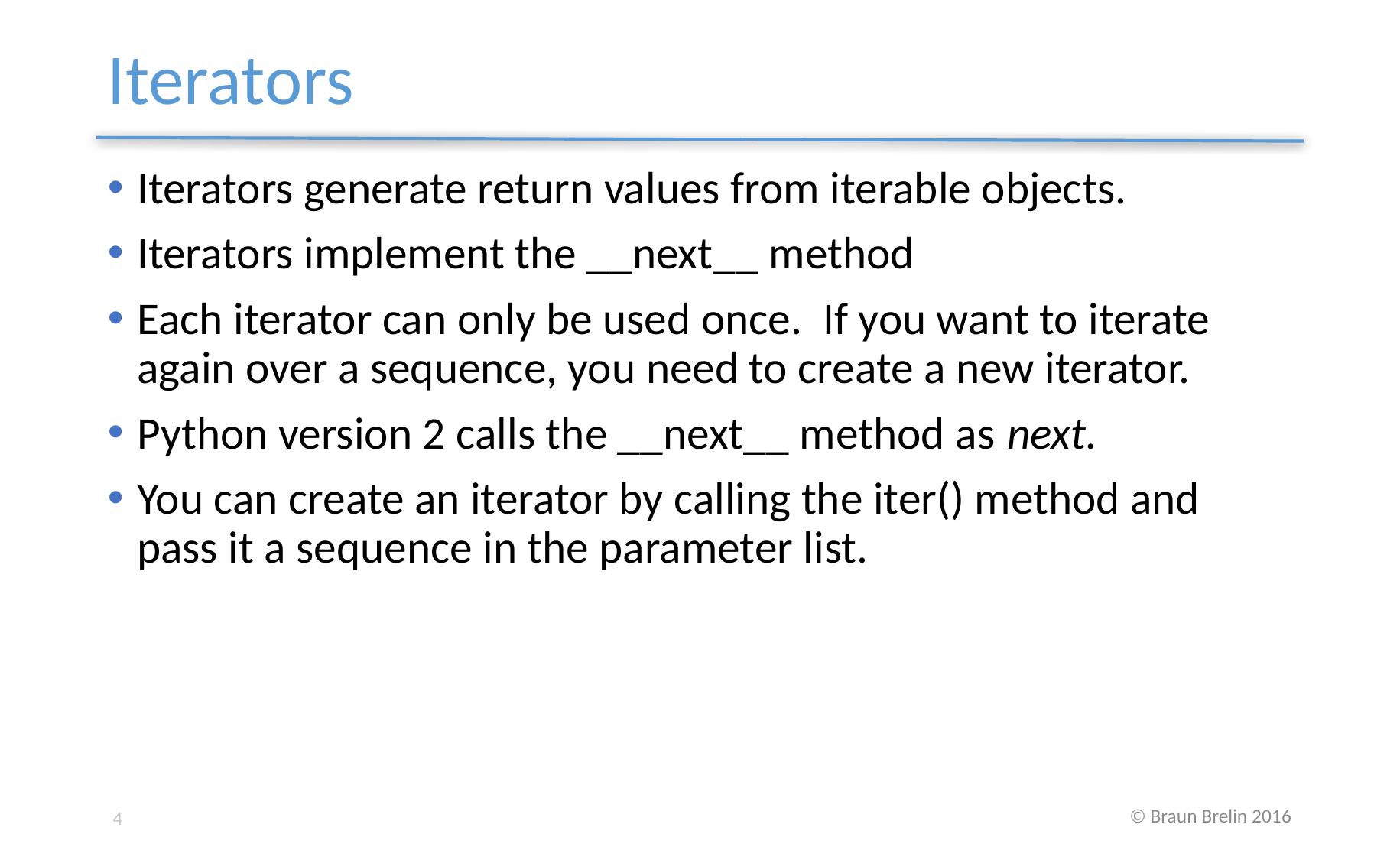

# Iterators
Iterators generate return values from iterable objects.
Iterators implement the __next__ method
Each iterator can only be used once.  If you want to iterate again over a sequence, you need to create a new iterator.
Python version 2 calls the __next__ method as next.
You can create an iterator by calling the iter() method and pass it a sequence in the parameter list.

4